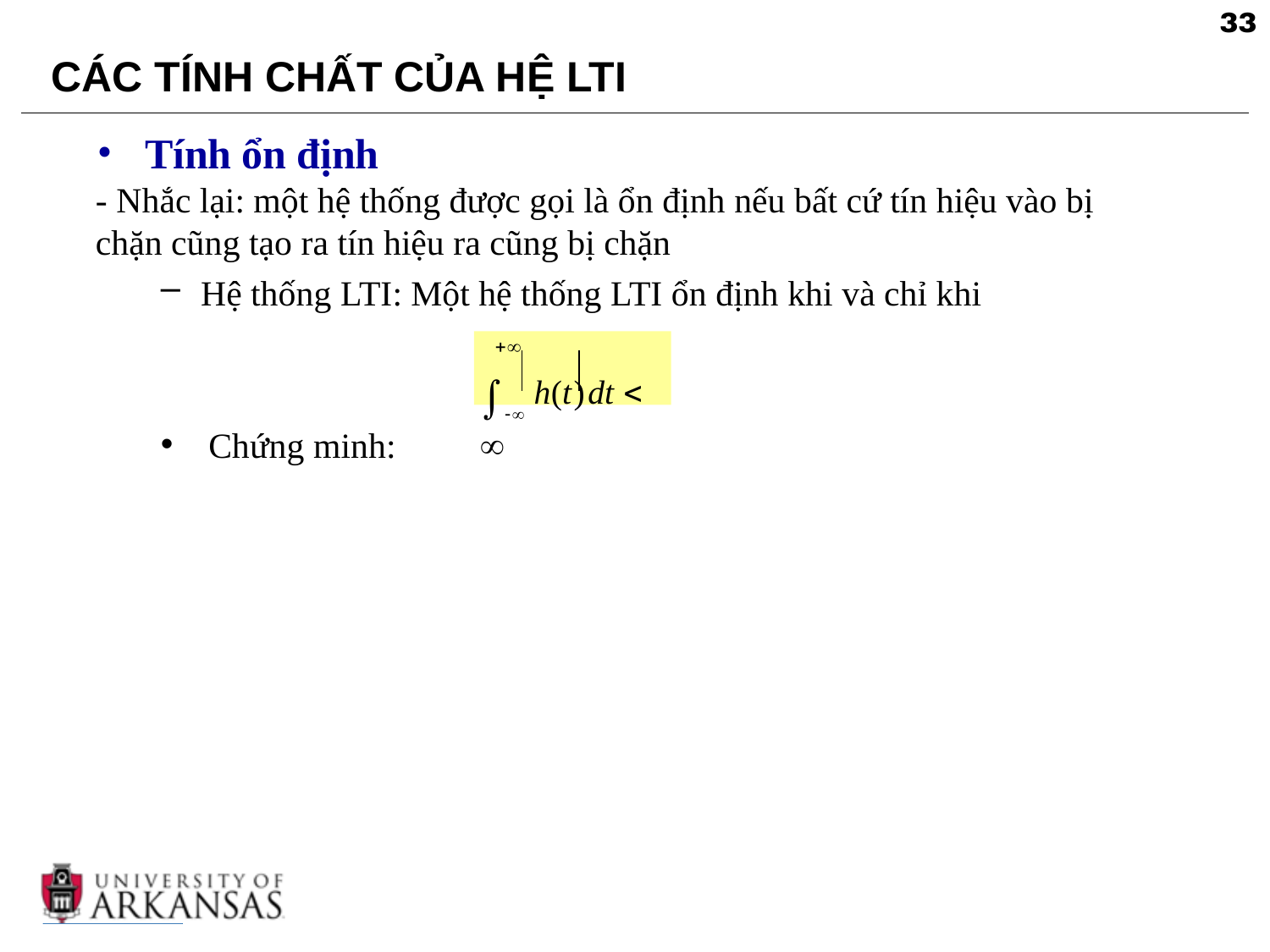

33
# CÁC TÍNH CHẤT CỦA HỆ LTI
Tính ổn định
- Nhắc lại: một hệ thống được gọi là ổn định nếu bất cứ tín hiệu vào bị chặn cũng tạo ra tín hiệu ra cũng bị chặn
Hệ thống LTI: Một hệ thống LTI ổn định khi và chỉ khi

Chứng minh:
∫−∞  h(t)dt < ∞

+∞